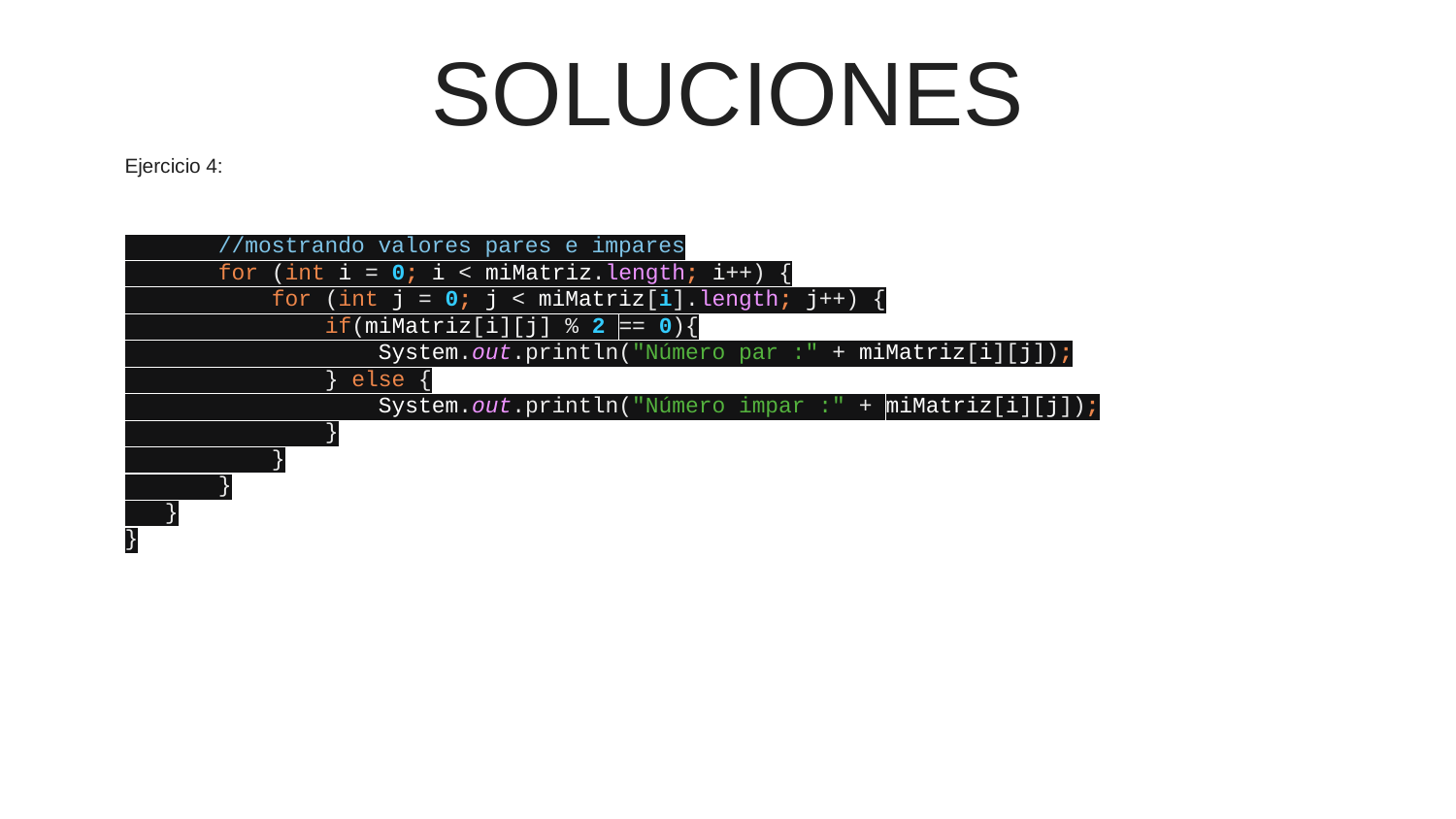

# SOLUCIONES
Ejercicio 4:

       //mostrando valores pares e impares
       for (int i = 0; i < miMatriz.length; i++) {
           for (int j = 0; j < miMatriz[i].length; j++) {
               if(miMatriz[i][j] % 2 == 0){
                   System.out.println("Número par :" + miMatriz[i][j]);
               } else {
                   System.out.println("Número impar :" + miMatriz[i][j]);
               }
           }
       }
   }
}